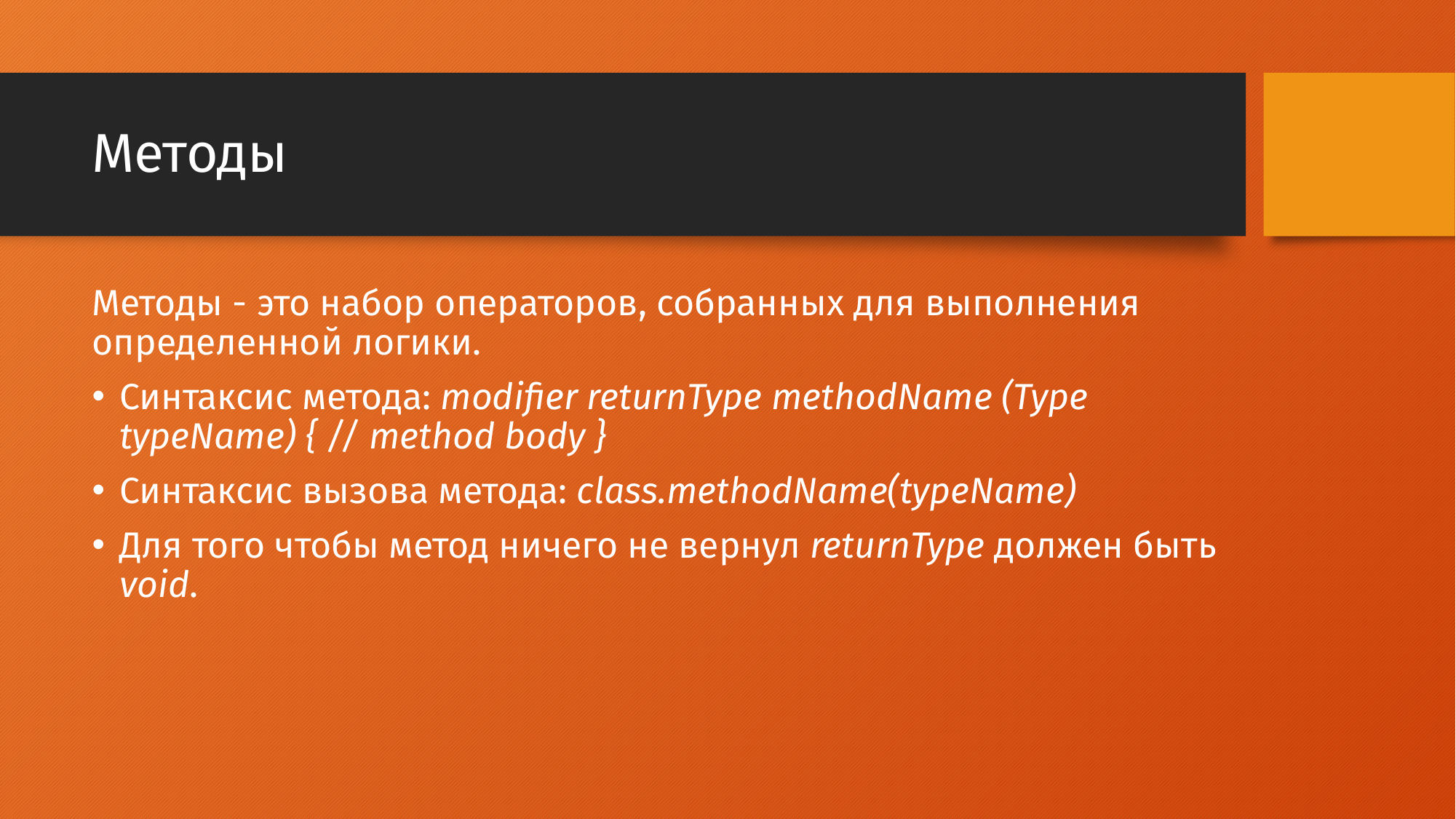

# Методы
Методы - это набор операторов, собранных для выполнения определенной логики.
Синтаксис метода: modifier returnType methodName (Type typeName) { // method body }
Синтаксис вызова метода: class.methodName(typeName)
Для того чтобы метод ничего не вернул returnType должен быть void.